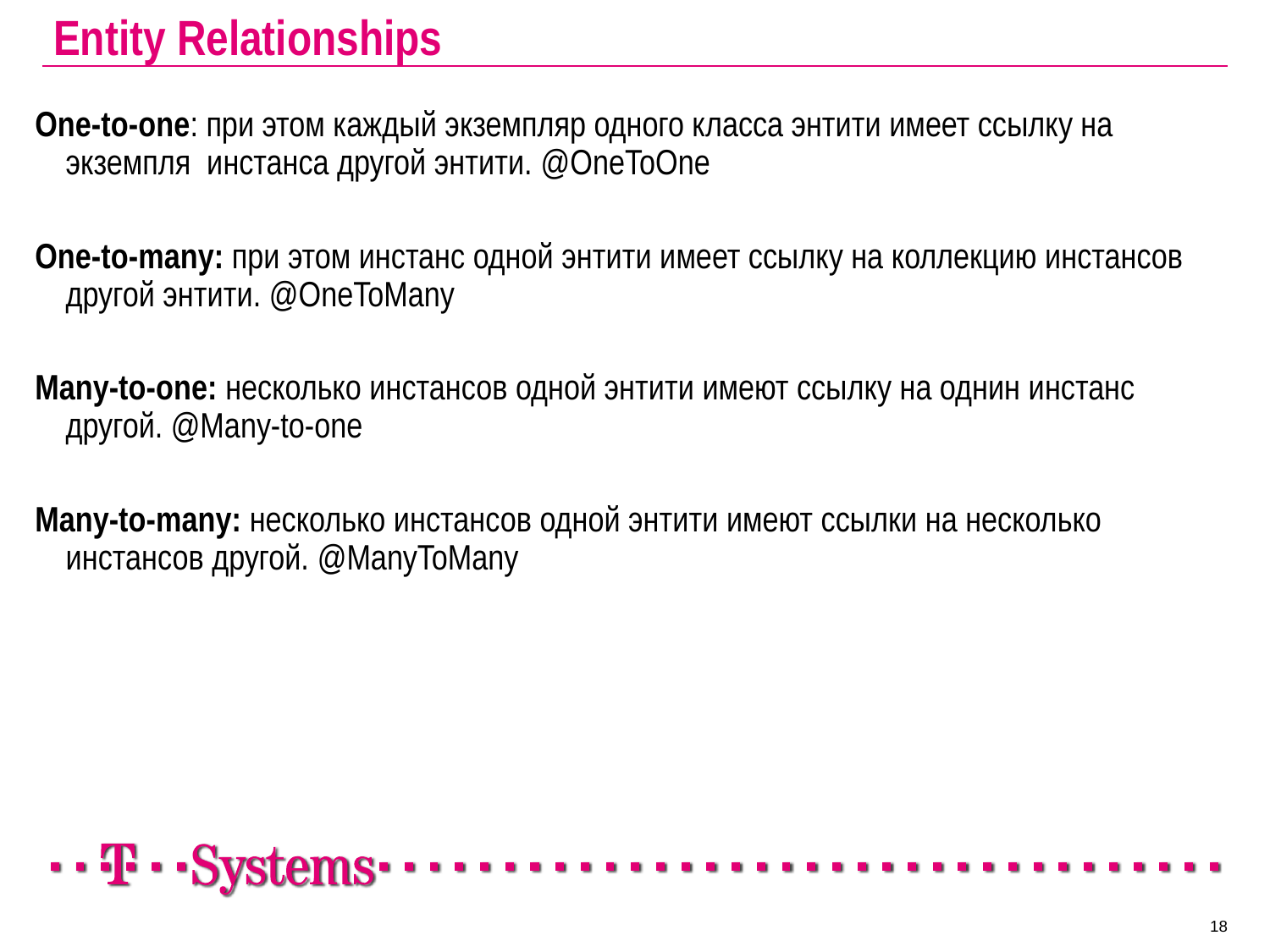

# Entity Relationships
One-to-one: при этом каждый экземпляр одного класса энтити имеет ссылку на экземпля  инстанса другой энтити. @OneToOne

One-to-many: при этом инстанс одной энтити имеет ссылку на коллекцию инстансов другой энтити. @OneToMany

Many-to-one: несколько инстансов одной энтити имеют ссылку на однин инстанс другой. @Many-to-one

Many-to-many: несколько инстансов одной энтити имеют ссылки на несколько инстансов другой. @ManyToMany

18